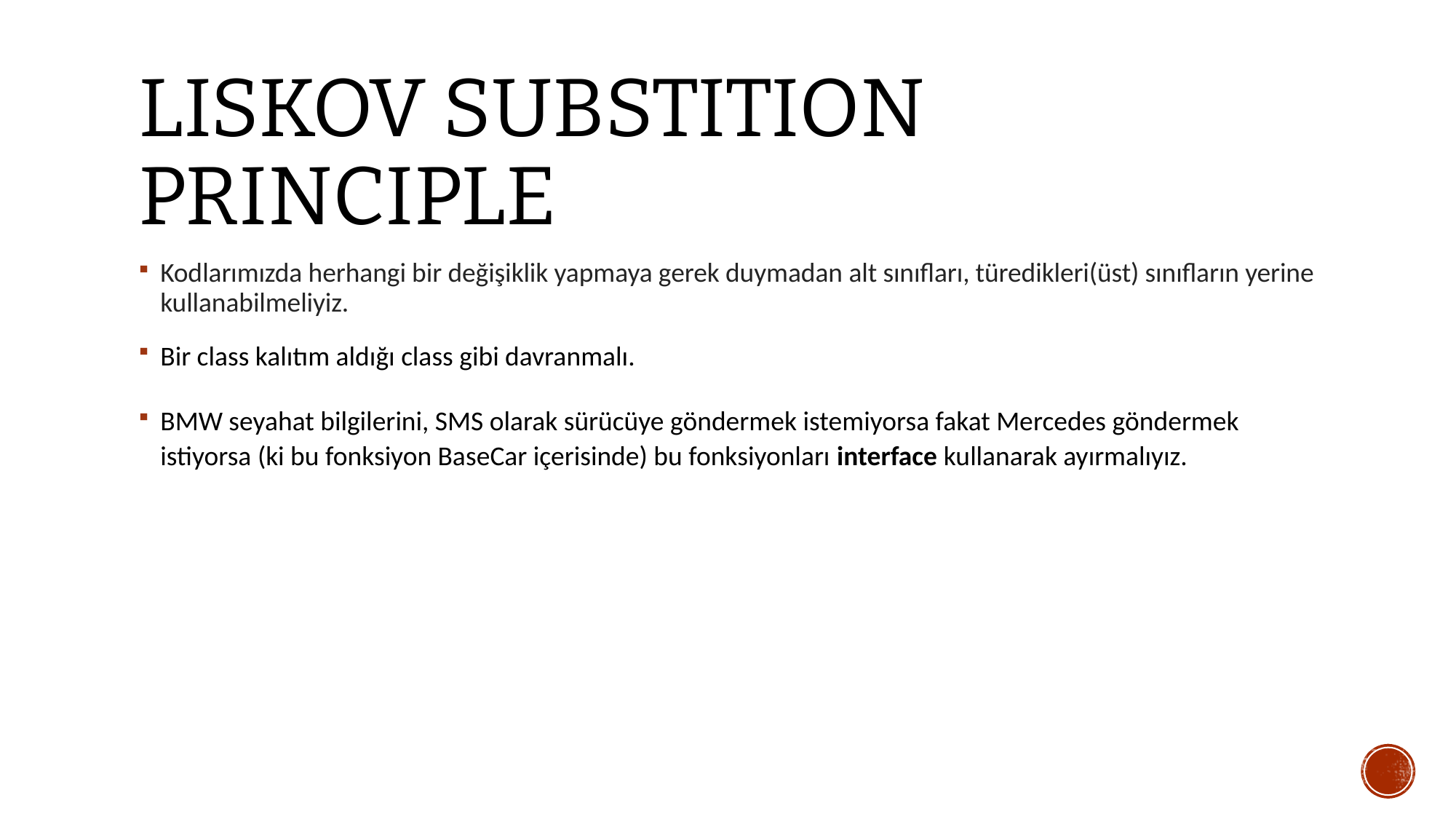

# Lıskov substıtıon prıncıple
Kodlarımızda herhangi bir değişiklik yapmaya gerek duymadan alt sınıfları, türedikleri(üst) sınıfların yerine kullanabilmeliyiz.
Bir class kalıtım aldığı class gibi davranmalı.
BMW seyahat bilgilerini, SMS olarak sürücüye göndermek istemiyorsa fakat Mercedes göndermek istiyorsa (ki bu fonksiyon BaseCar içerisinde) bu fonksiyonları interface kullanarak ayırmalıyız.